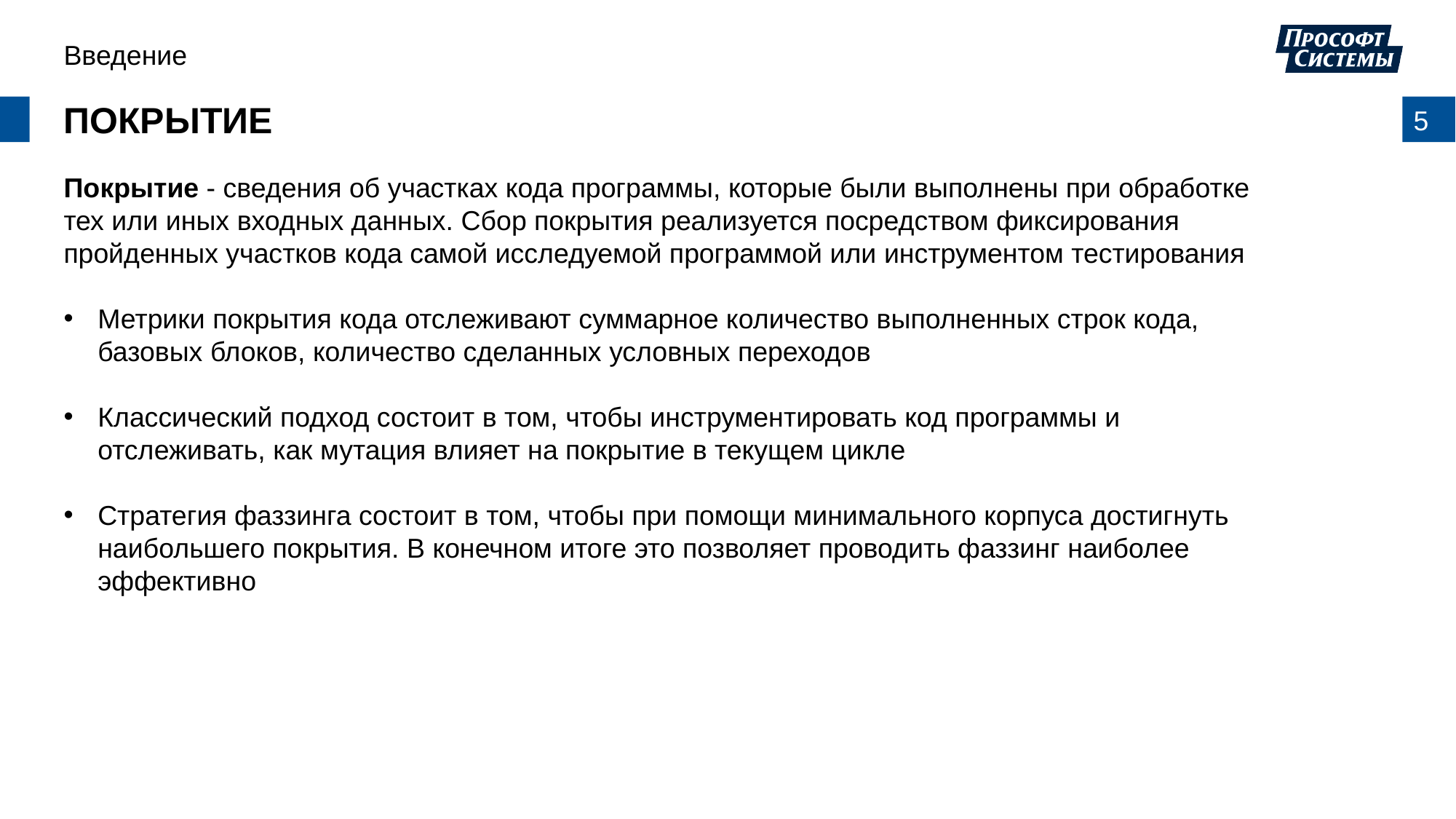

Введение
ПОКРЫТИЕ
Покрытие - сведения об участках кода программы, которые были выполнены при обработке тех или иных входных данных. Сбор покрытия реализуется посредством фиксирования пройденных участков кода самой исследуемой программой или инструментом тестирования

Метрики покрытия кода отслеживают суммарное количество выполненных строк кода, базовых блоков, количество сделанных условных переходов

Классический подход состоит в том, чтобы инструментировать код программы и отслеживать, как мутация влияет на покрытие в текущем цикле

Стратегия фаззинга состоит в том, чтобы при помощи минимального корпуса достигнуть наибольшего покрытия. В конечном итоге это позволяет проводить фаззинг наиболее эффективно